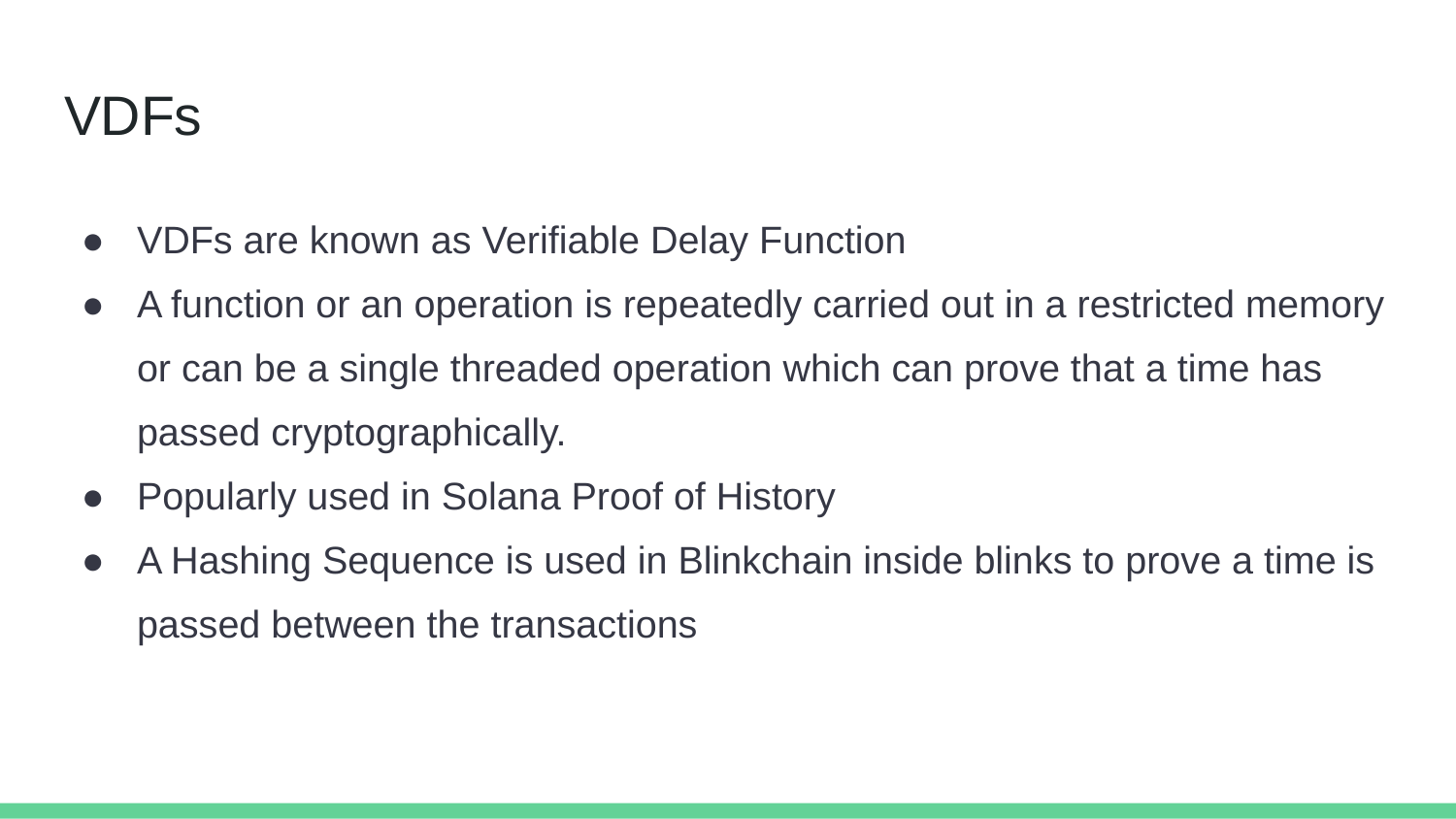

# VDFs
VDFs are known as Verifiable Delay Function
A function or an operation is repeatedly carried out in a restricted memory or can be a single threaded operation which can prove that a time has passed cryptographically.
Popularly used in Solana Proof of History
A Hashing Sequence is used in Blinkchain inside blinks to prove a time is passed between the transactions